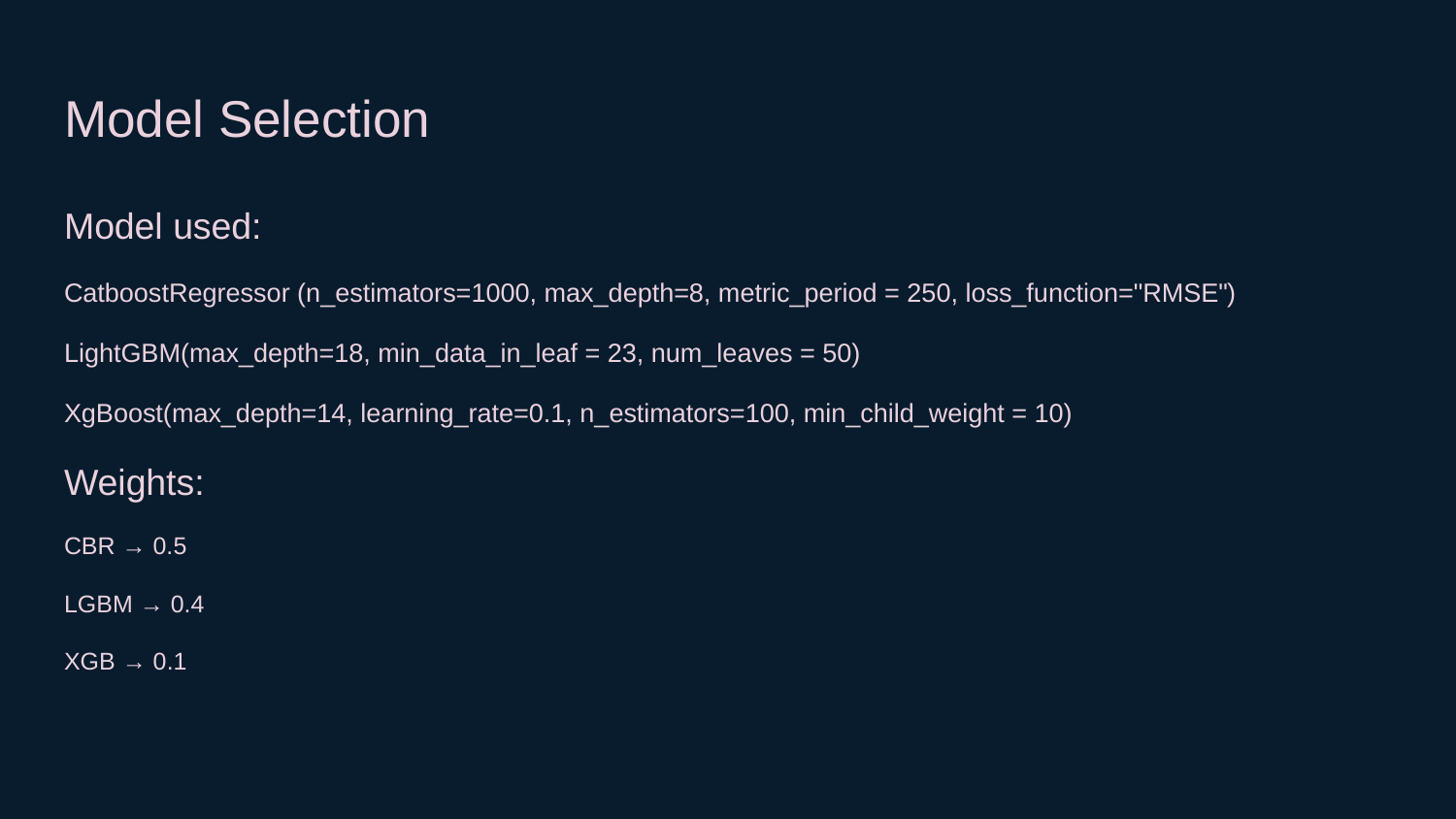

# Model Selection
Model used:
CatboostRegressor (n_estimators=1000, max_depth=8, metric_period = 250, loss_function="RMSE")
LightGBM(max_depth=18, min_data_in_leaf = 23, num_leaves = 50)
XgBoost(max_depth=14, learning_rate=0.1, n_estimators=100, min_child_weight = 10)
Weights:
CBR → 0.5
LGBM → 0.4
XGB → 0.1